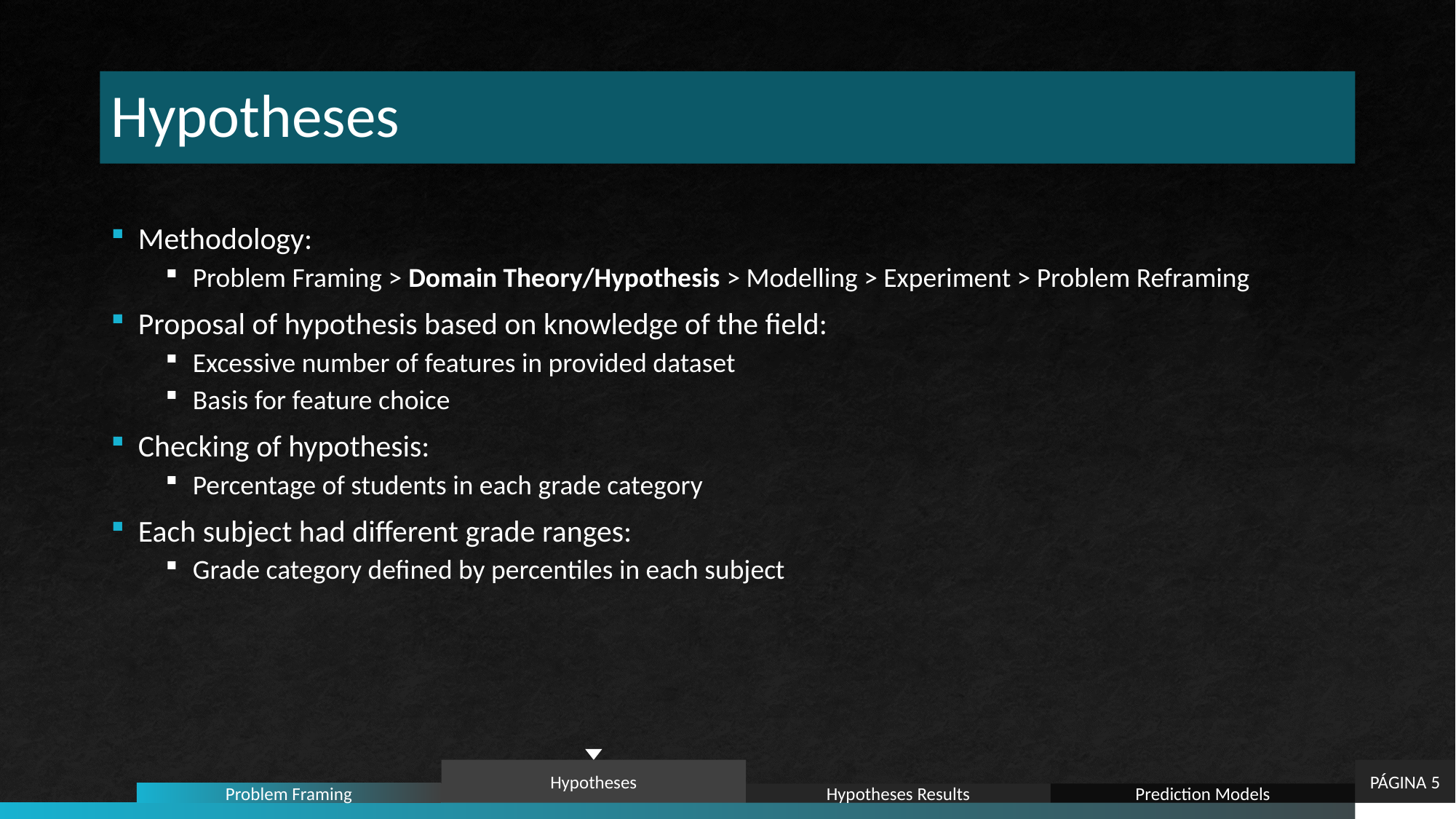

# Hypotheses
Methodology:
Problem Framing > Domain Theory/Hypothesis > Modelling > Experiment > Problem Reframing
Proposal of hypothesis based on knowledge of the field:
Excessive number of features in provided dataset
Basis for feature choice
Checking of hypothesis:
Percentage of students in each grade category
Each subject had different grade ranges:
Grade category defined by percentiles in each subject

PÁGINA 5
Hypotheses
Problem Framing
Hypotheses Results
Prediction Models